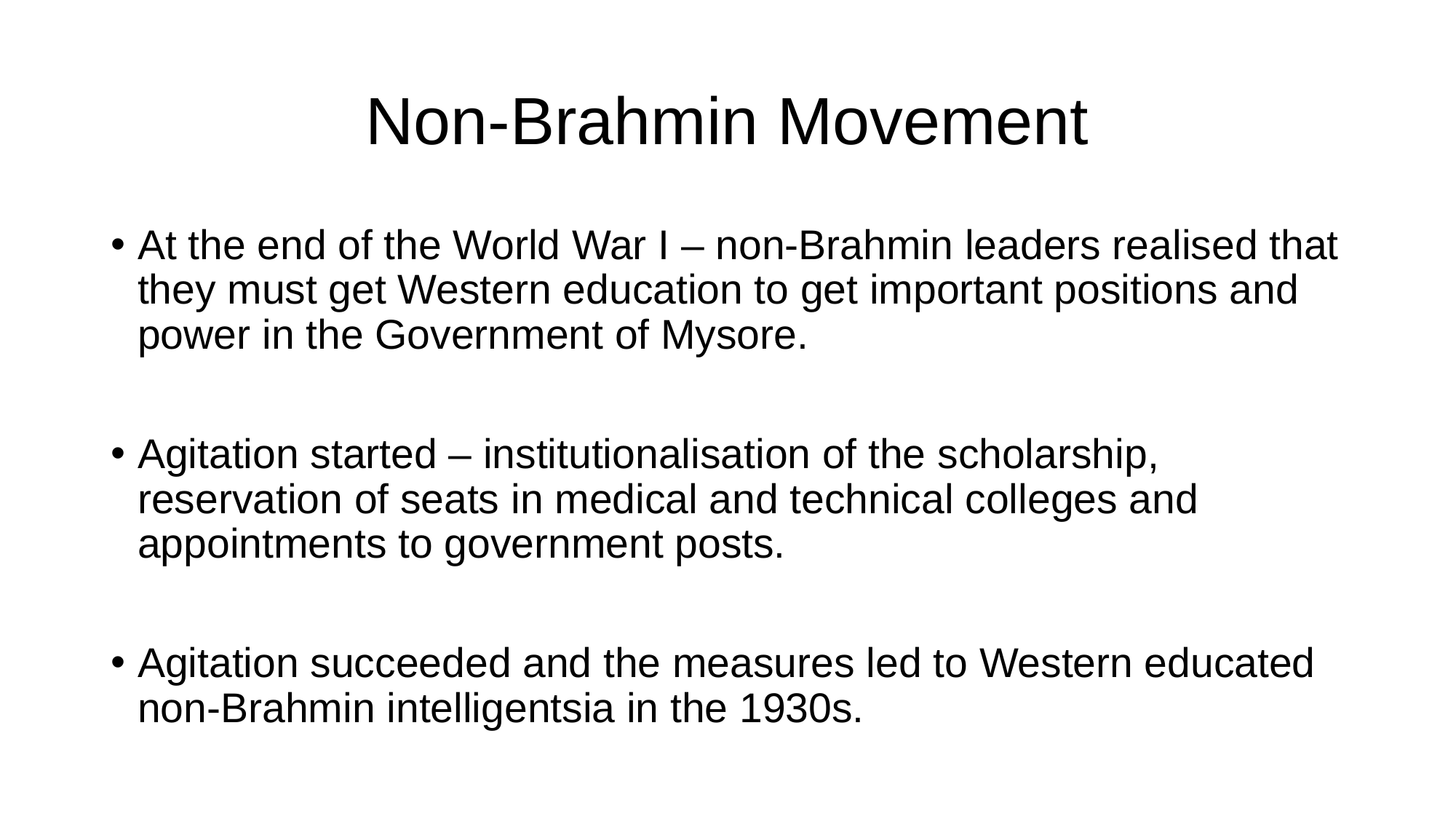

# Non-Brahmin Movement
At the end of the World War I – non-Brahmin leaders realised that they must get Western education to get important positions and power in the Government of Mysore.

Agitation started – institutionalisation of the scholarship, reservation of seats in medical and technical colleges and appointments to government posts.

Agitation succeeded and the measures led to Western educated non-Brahmin intelligentsia in the 1930s.